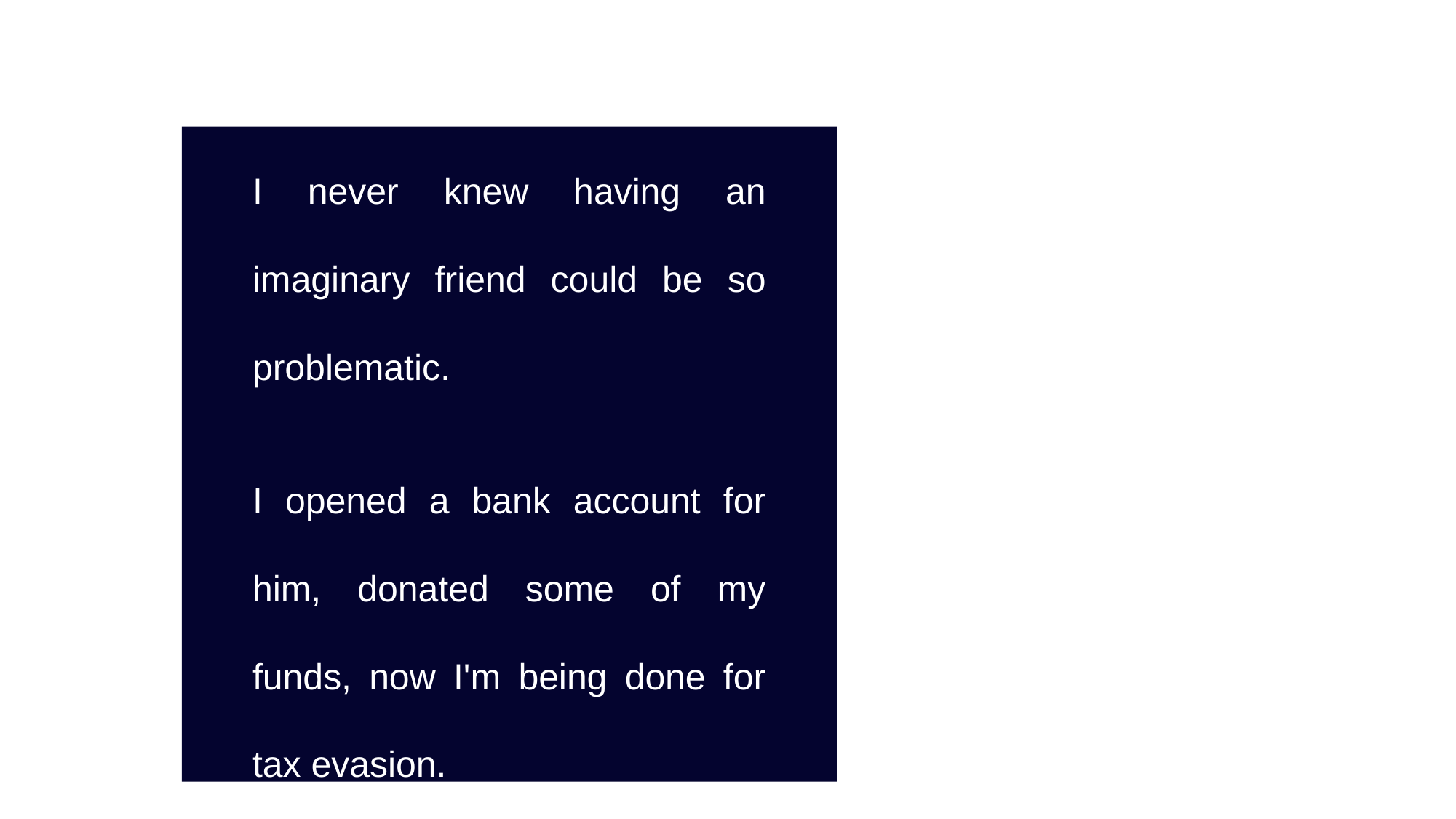

I never knew having an imaginary friend could be so problematic.
I opened a bank account for him, donated some of my funds, now I'm being done for tax evasion.